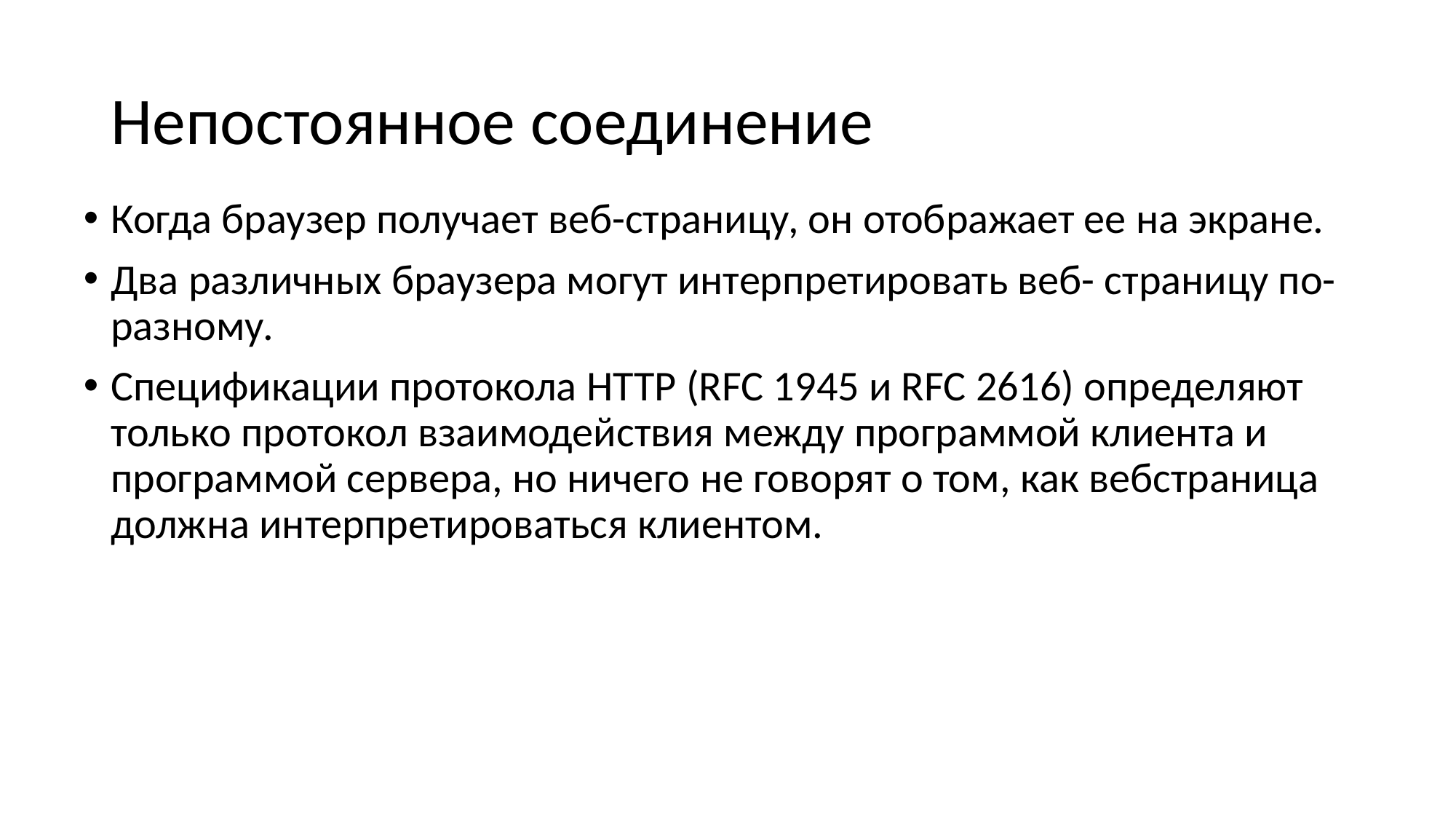

# Непостоянное соединение
Когда браузер получает веб-страницу, он отображает ее на экране.
Два различных браузера могут интерпретировать веб- страницу по-разному.
Спецификации протокола HTTP (RFC 1945 и RFC 2616) определяют только протокол взаимодействия между программой клиента и программой сервера, но ничего не говорят о том, как вебстраница должна интерпретироваться клиентом.